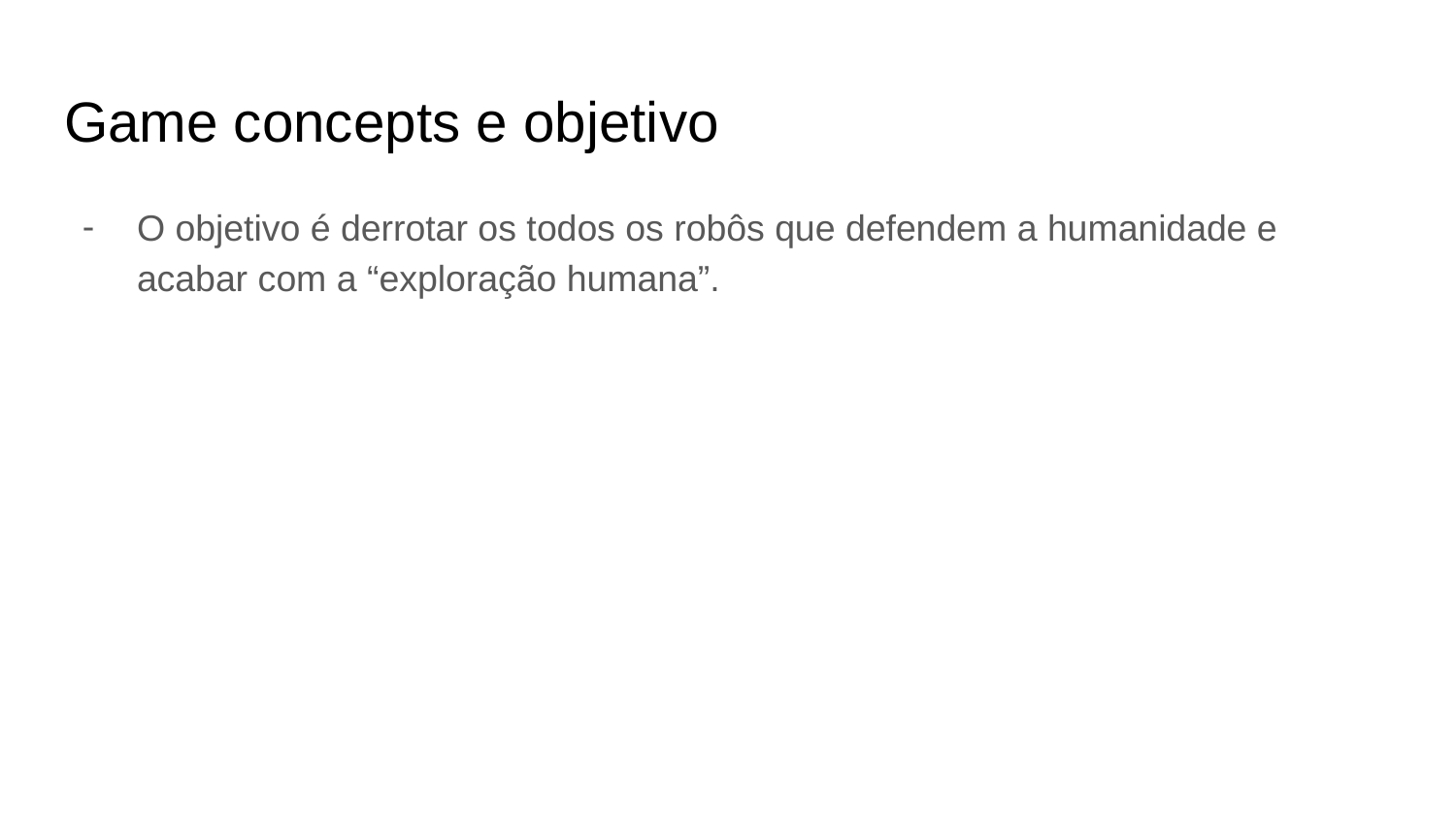

# Game concepts e objetivo
O objetivo é derrotar os todos os robôs que defendem a humanidade e acabar com a “exploração humana”.